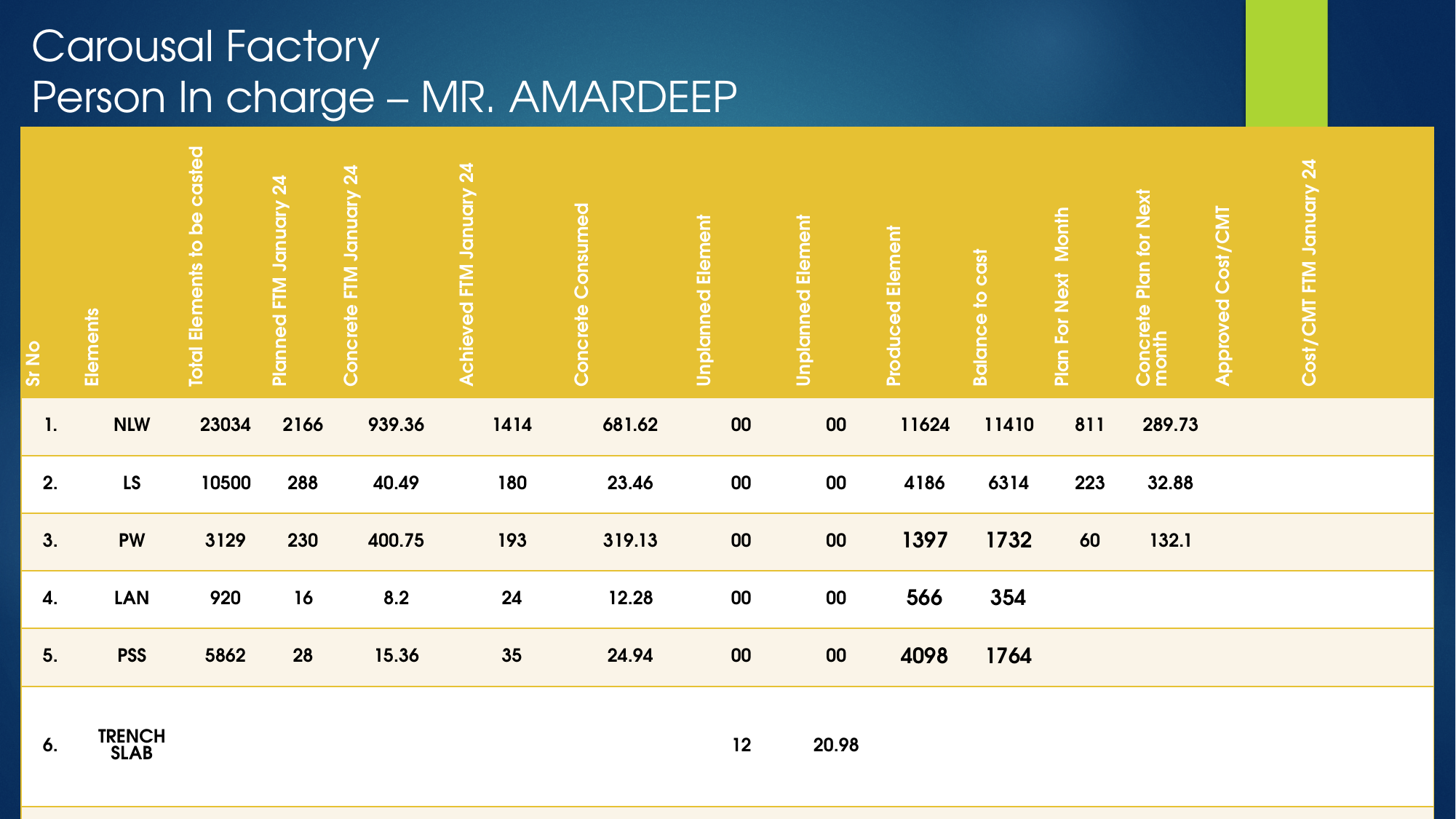

Carousal Factory
Person In charge – MR. AMARDEEP
| Sr No | Elements | Total Elements to be casted | Planned FTM January 24 | Concrete FTM January 24 | Achieved FTM January 24 | Concrete Consumed | Unplanned Element | Unplanned Element | Produced Element | Balance to cast | Plan For Next Month | Concrete Plan for Next month | Approved Cost/CMT | Cost/CMT FTM January 24 |
| --- | --- | --- | --- | --- | --- | --- | --- | --- | --- | --- | --- | --- | --- | --- |
| 1. | NLW | 23034 | 2166 | 939.36 | 1414 | 681.62 | 00 | 00 | 11624 | 11410 | 811 | 289.73 |  |  |
| 2. | LS | 10500 | 288 | 40.49 | 180 | 23.46 | 00 | 00 | 4186 | 6314 | 223 | 32.88 |  |  |
| 3. | PW | 3129 | 230 | 400.75 | 193 | 319.13 | 00 | 00 | 1397 | 1732 | 60 | 132.1 |  |  |
| 4. | LAN | 920 | 16 | 8.2 | 24 | 12.28 | 00 | 00 | 566 | 354 |  |  |  |  |
| 5. | PSS | 5862 | 28 | 15.36 | 35 | 24.94 | 00 | 00 | 4098 | 1764 |  |  |  |  |
| 6. | TRENCH SLAB |  |  |  |  |  | 12 | 20.98 |  |  |  |  |  |  |
| 7. | RECAST ELEMENT |  |  |  |  |  | 21 | 0.42 |  |  |  |  |  |  |
| TOTAL |  |  | 2728 | 1404.16 | 1846 | 1061.43 | 33 | 21.4 | 21871 | 21574 | 1094 | 454.71 | 1800 | 4313.51 |